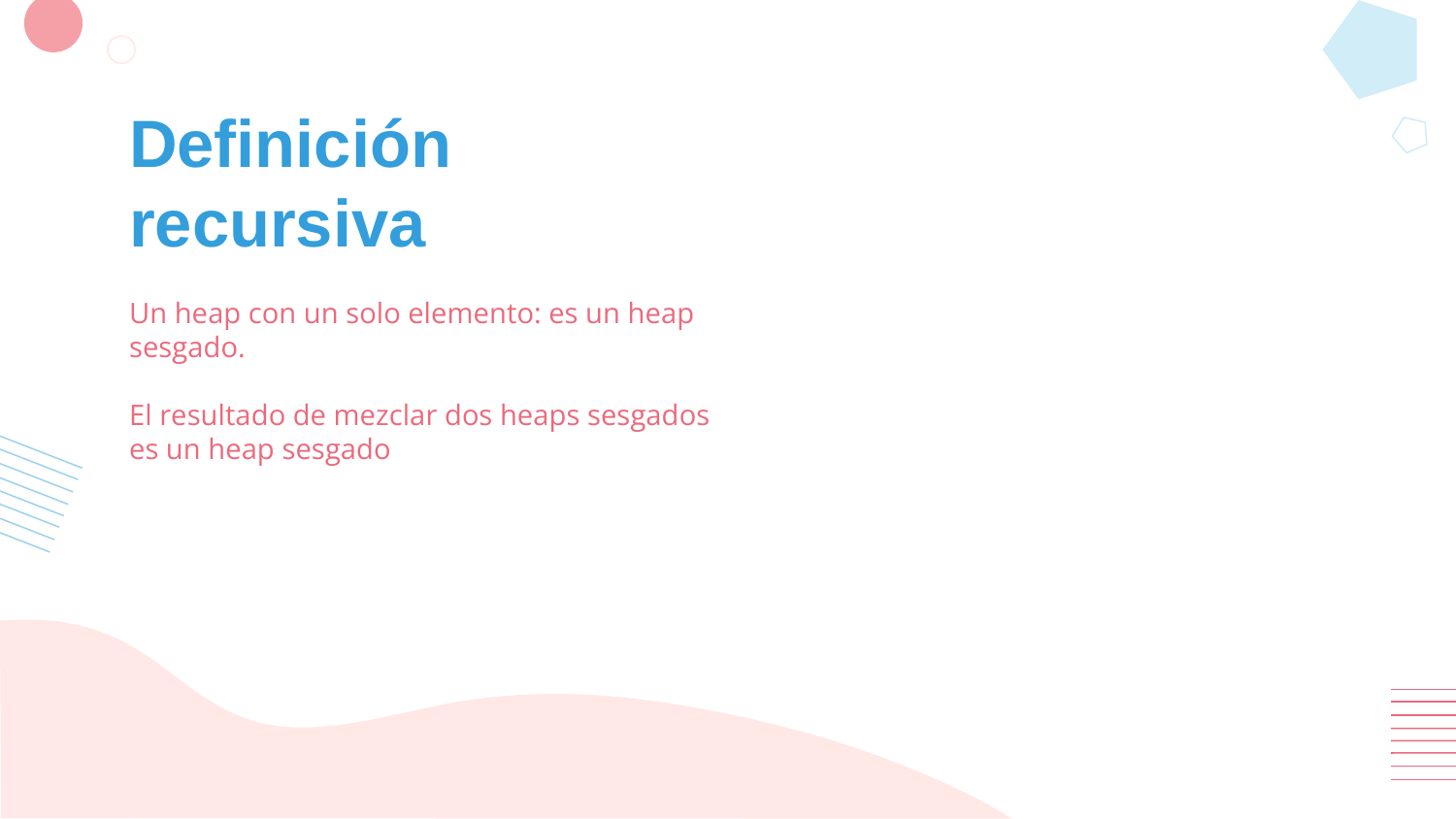

# Definición recursiva
Un heap con un solo elemento: es un heap sesgado.

El resultado de mezclar dos heaps sesgados es un heap sesgado